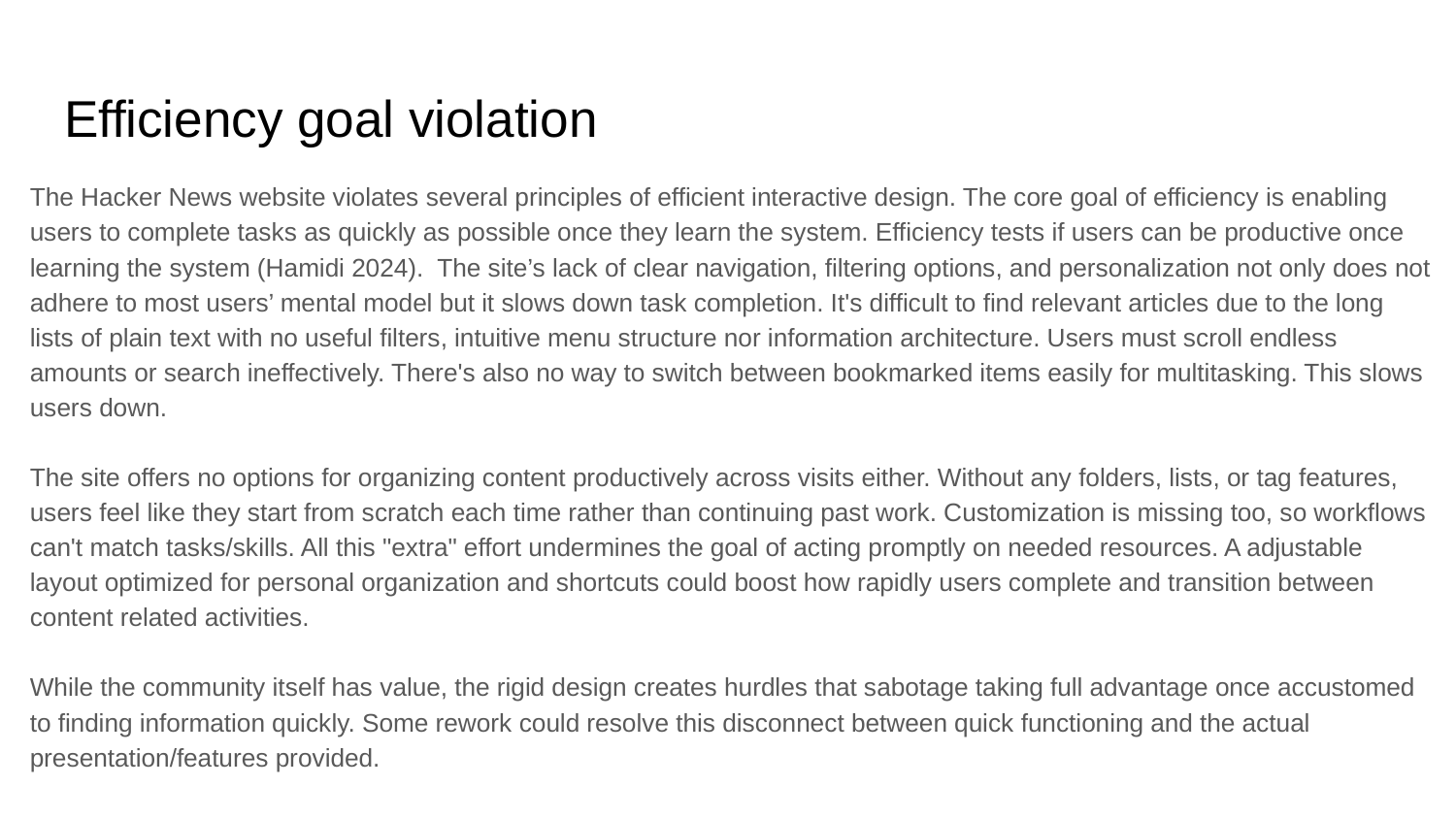

# Efficiency goal violation
The Hacker News website violates several principles of efficient interactive design. The core goal of efficiency is enabling users to complete tasks as quickly as possible once they learn the system. Efficiency tests if users can be productive once learning the system (Hamidi 2024).  The site’s lack of clear navigation, filtering options, and personalization not only does not adhere to most users’ mental model but it slows down task completion. It's difficult to find relevant articles due to the long lists of plain text with no useful filters, intuitive menu structure nor information architecture. Users must scroll endless amounts or search ineffectively. There's also no way to switch between bookmarked items easily for multitasking. This slows users down.

The site offers no options for organizing content productively across visits either. Without any folders, lists, or tag features, users feel like they start from scratch each time rather than continuing past work. Customization is missing too, so workflows can't match tasks/skills. All this "extra" effort undermines the goal of acting promptly on needed resources. A adjustable layout optimized for personal organization and shortcuts could boost how rapidly users complete and transition between content related activities.

While the community itself has value, the rigid design creates hurdles that sabotage taking full advantage once accustomed to finding information quickly. Some rework could resolve this disconnect between quick functioning and the actual presentation/features provided.